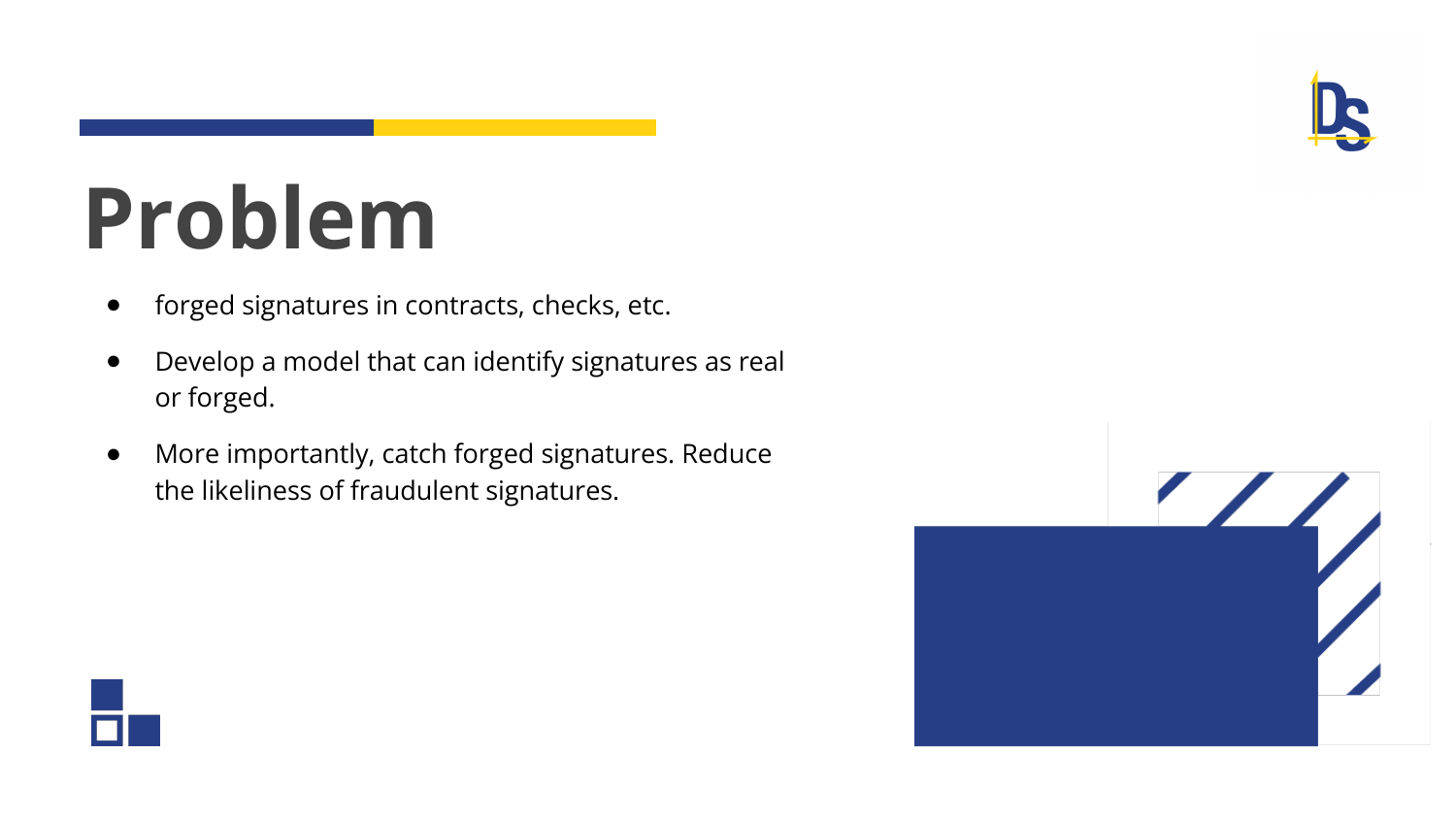

# Problem
forged signatures in contracts, checks, etc.
Develop a model that can identify signatures as real or forged.
More importantly, catch forged signatures. Reduce the likeliness of fraudulent signatures.